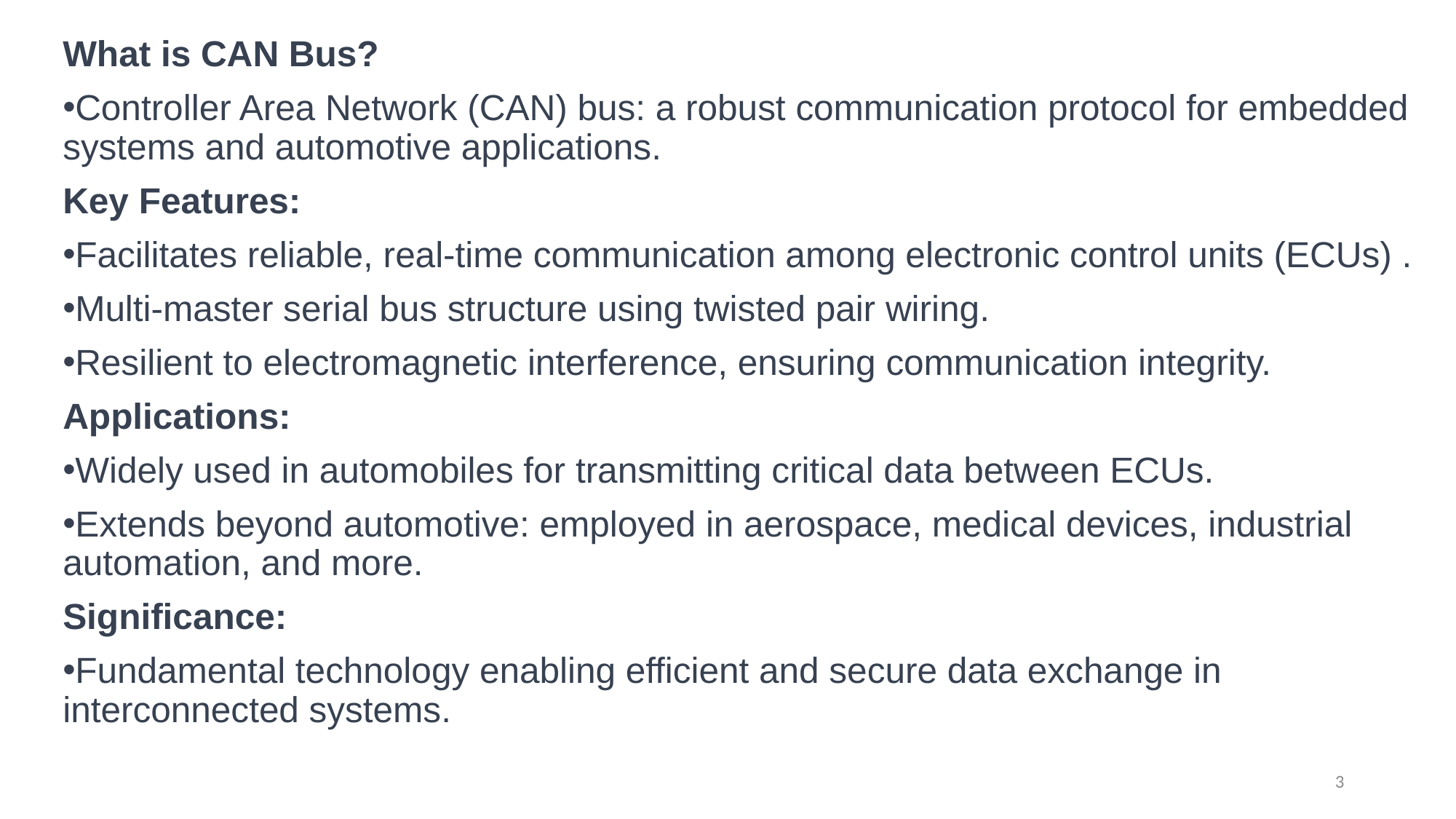

What is CAN Bus?
Controller Area Network (CAN) bus: a robust communication protocol for embedded systems and automotive applications.
Key Features:
Facilitates reliable, real-time communication among electronic control units (ECUs) .
Multi-master serial bus structure using twisted pair wiring.
Resilient to electromagnetic interference, ensuring communication integrity.
Applications:
Widely used in automobiles for transmitting critical data between ECUs.
Extends beyond automotive: employed in aerospace, medical devices, industrial automation, and more.
Significance:
Fundamental technology enabling efficient and secure data exchange in interconnected systems.

3